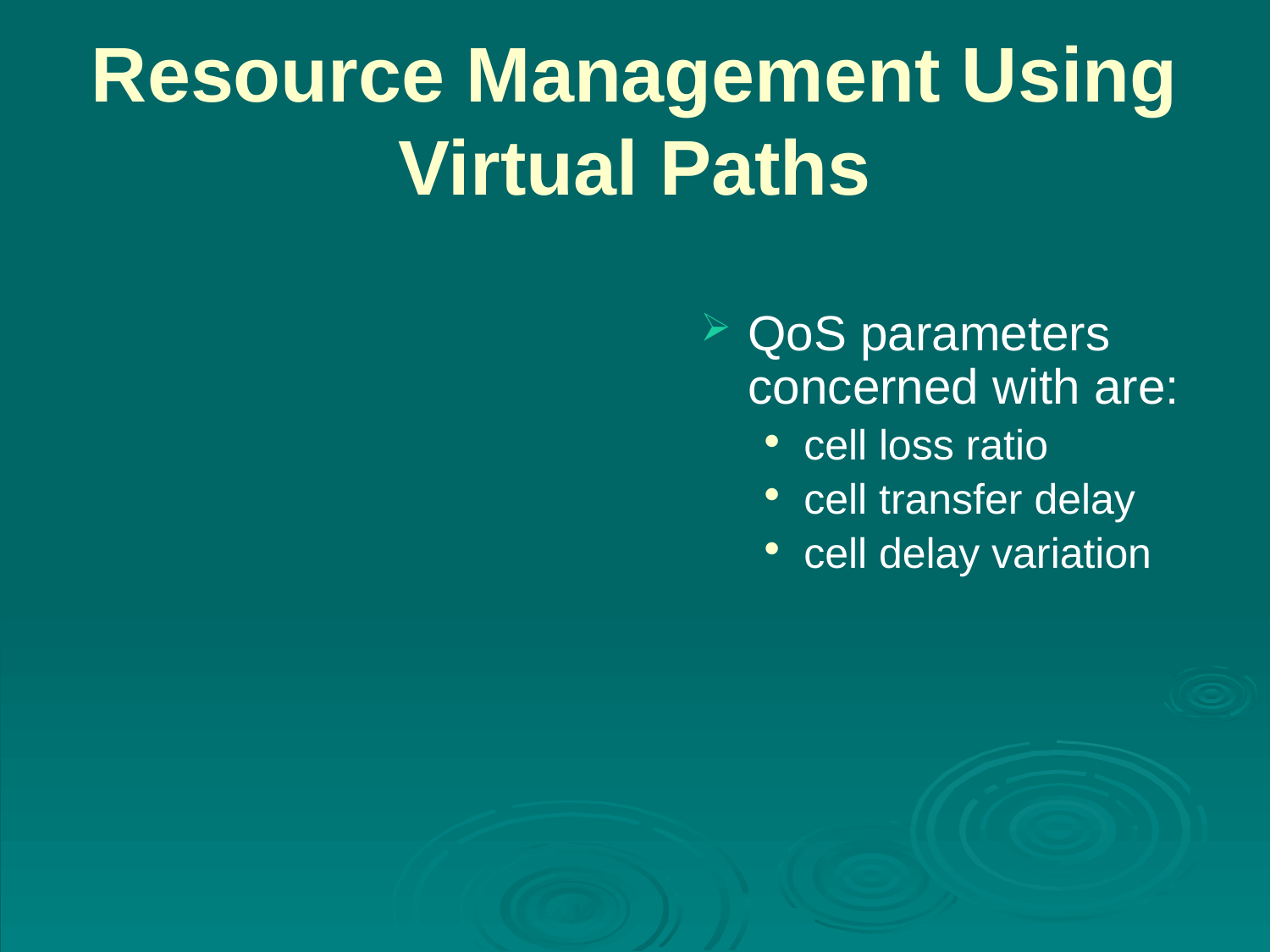

# Resource Management Using Virtual Paths

QoS parameters concerned with are:
cell loss ratio
cell transfer delay
cell delay variation